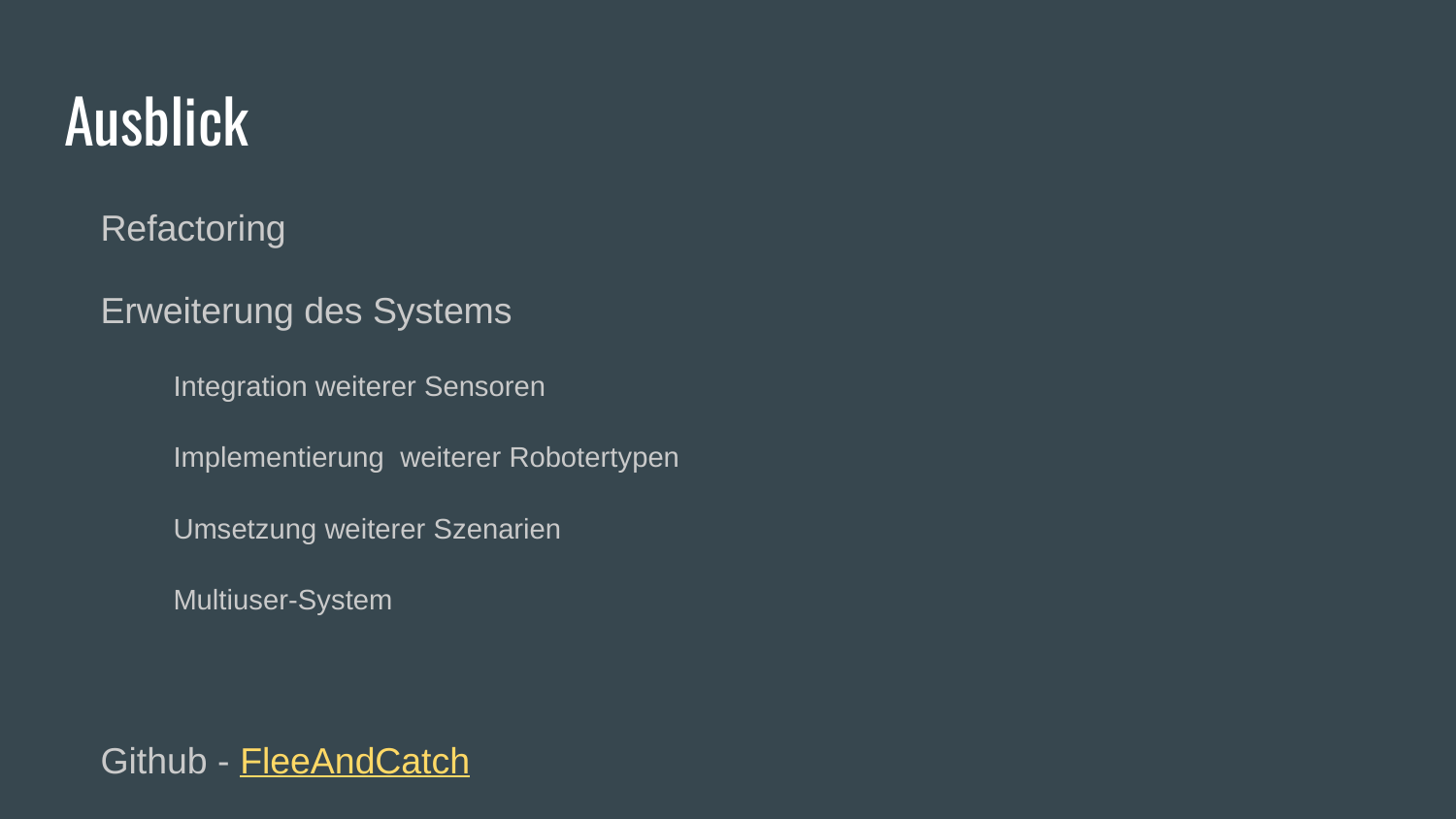

# Ausblick
Refactoring
Erweiterung des Systems
Integration weiterer Sensoren
Implementierung  weiterer Robotertypen
Umsetzung weiterer Szenarien
Multiuser-System

Github - FleeAndCatch